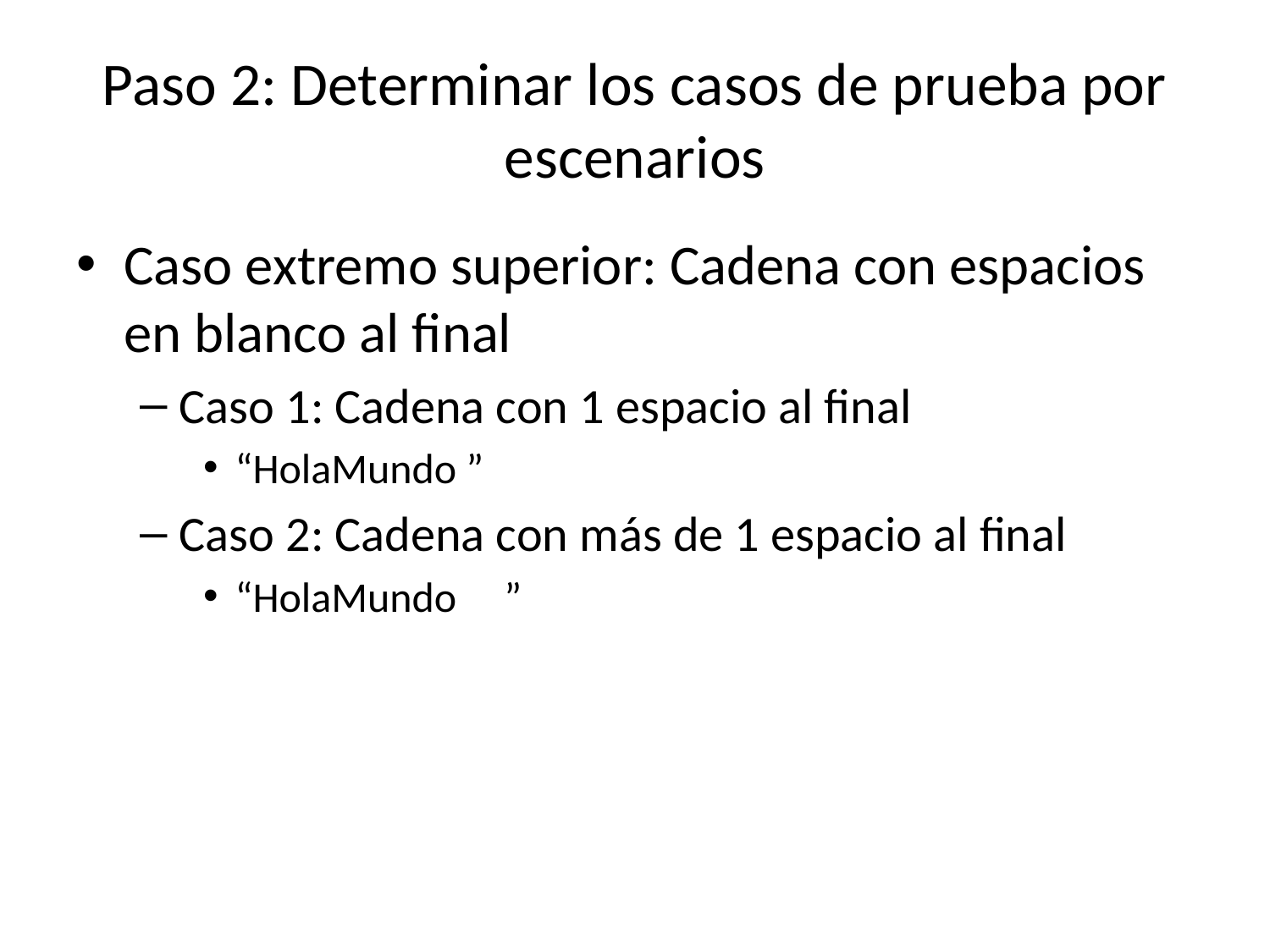

# Paso 2: Determinar los casos de prueba por escenarios
Caso extremo superior: Cadena con espacios en blanco al final
Caso 1: Cadena con 1 espacio al final
“HolaMundo ”
Caso 2: Cadena con más de 1 espacio al final
“HolaMundo     ”